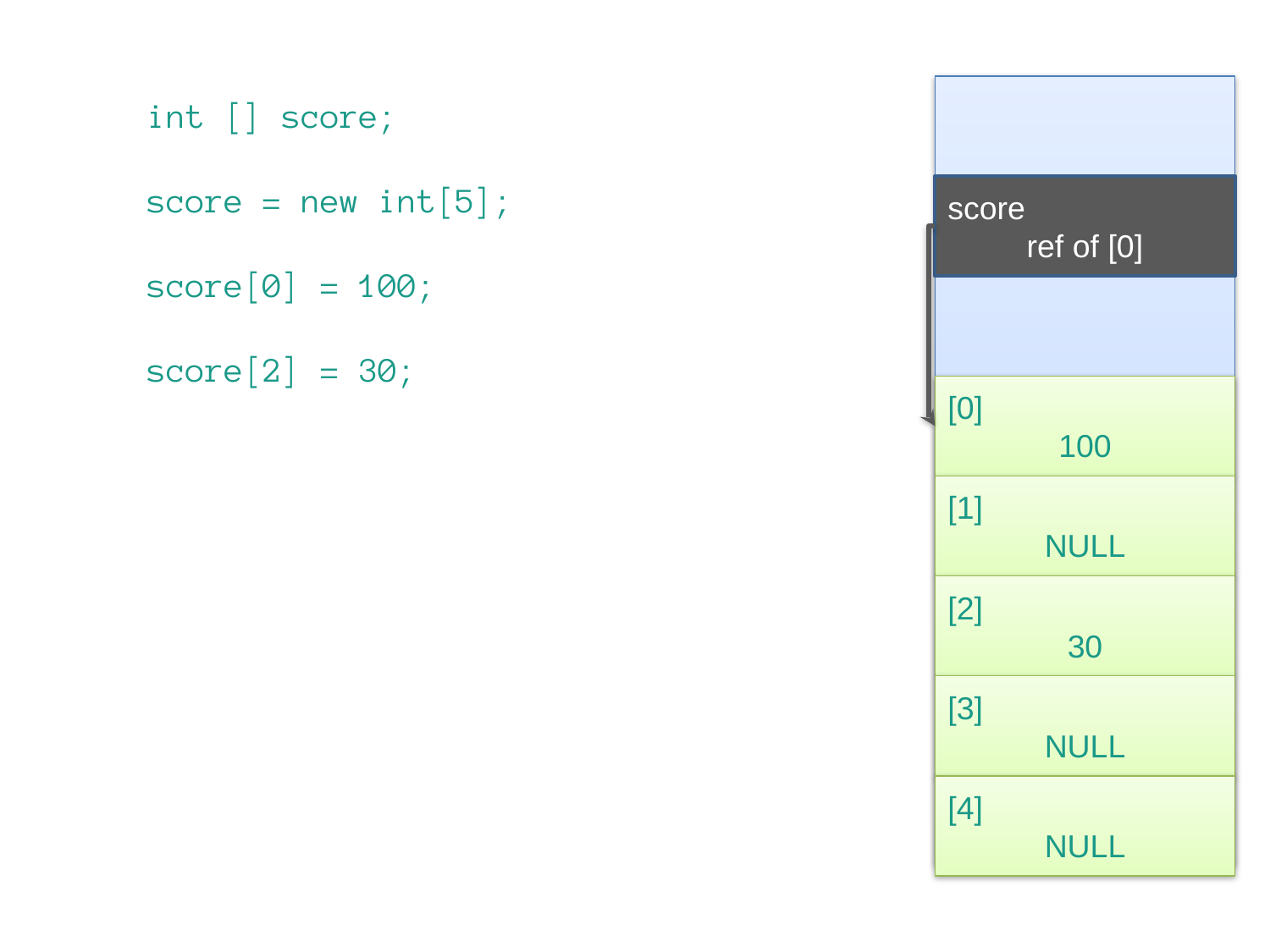

int [] score;

score = new int[5];

score[0] = 100;

score[2] = 30;
score
ref of [0]
[0]
100
[1]
NULL
[2]
30
[3]
NULL
[4]
NULL